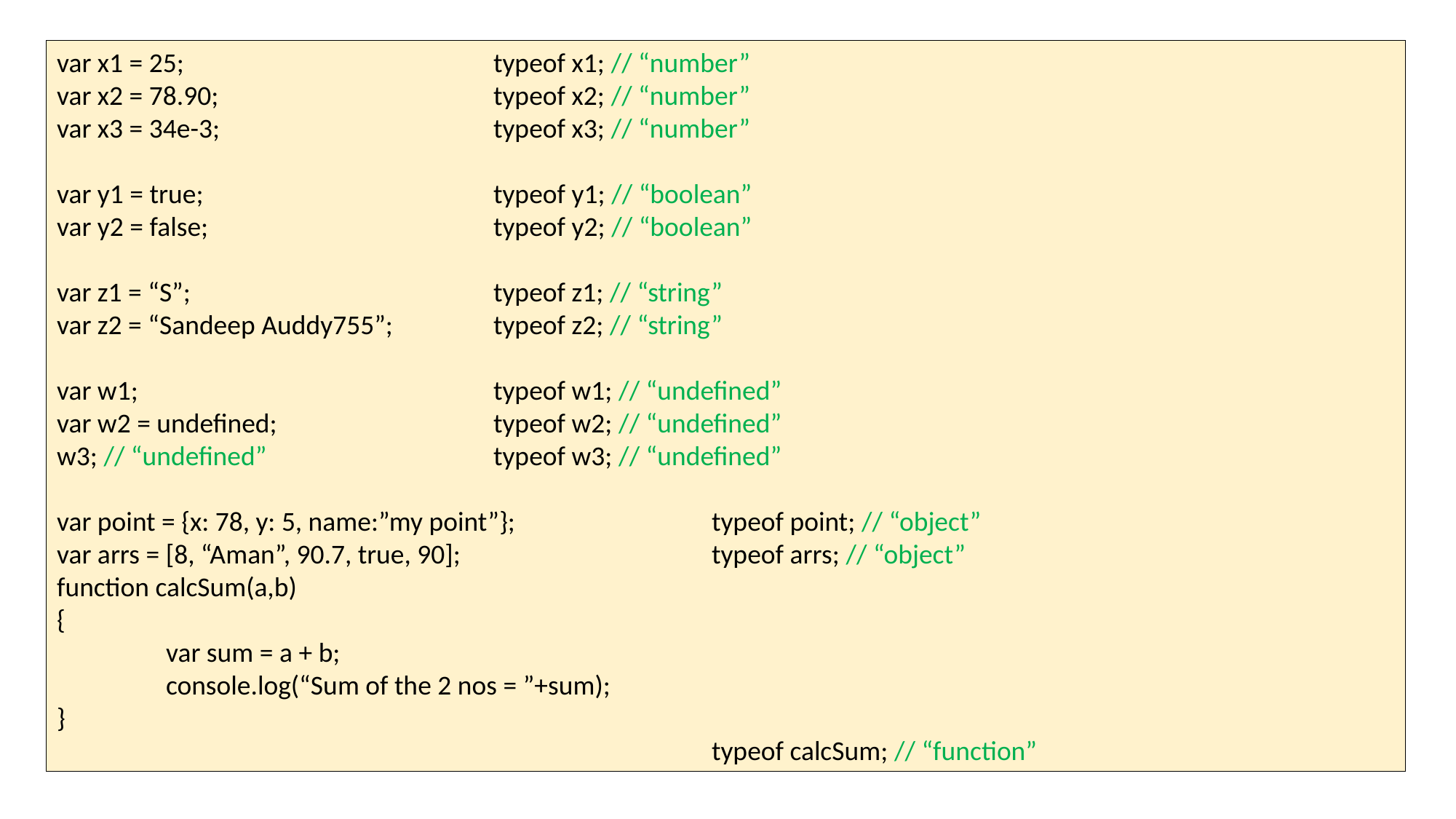

var x1 = 25;			typeof x1; // “number”
var x2 = 78.90;			typeof x2; // “number”
var x3 = 34e-3;			typeof x3; // “number”

var y1 = true;			typeof y1; // “boolean”
var y2 = false;			typeof y2; // “boolean”

var z1 = “S”;			typeof z1; // “string”
var z2 = “Sandeep Auddy755”;	typeof z2; // “string”

var w1;				typeof w1; // “undefined”
var w2 = undefined;		typeof w2; // “undefined”
w3; // “undefined”			typeof w3; // “undefined”

var point = {x: 78, y: 5, name:”my point”};		typeof point; // “object”
var arrs = [8, “Aman”, 90.7, true, 90];			typeof arrs; // “object”
function calcSum(a,b)
{
	var sum = a + b;
	console.log(“Sum of the 2 nos = ”+sum);
}
						typeof calcSum; // “function”